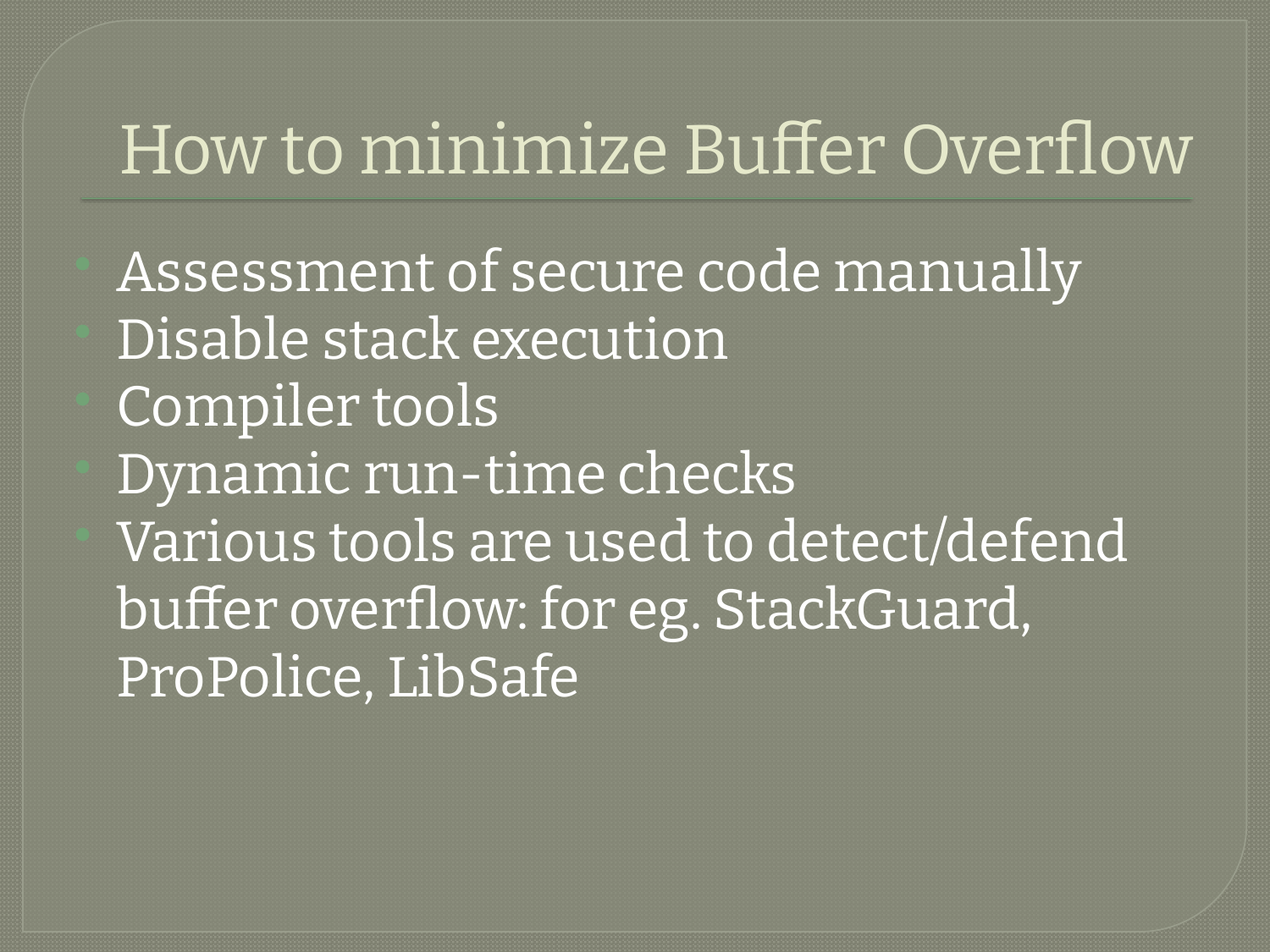

# How to minimize Buffer Overflow
Assessment of secure code manually
Disable stack execution
Compiler tools
Dynamic run-time checks
Various tools are used to detect/defend buffer overflow: for eg. StackGuard, ProPolice, LibSafe